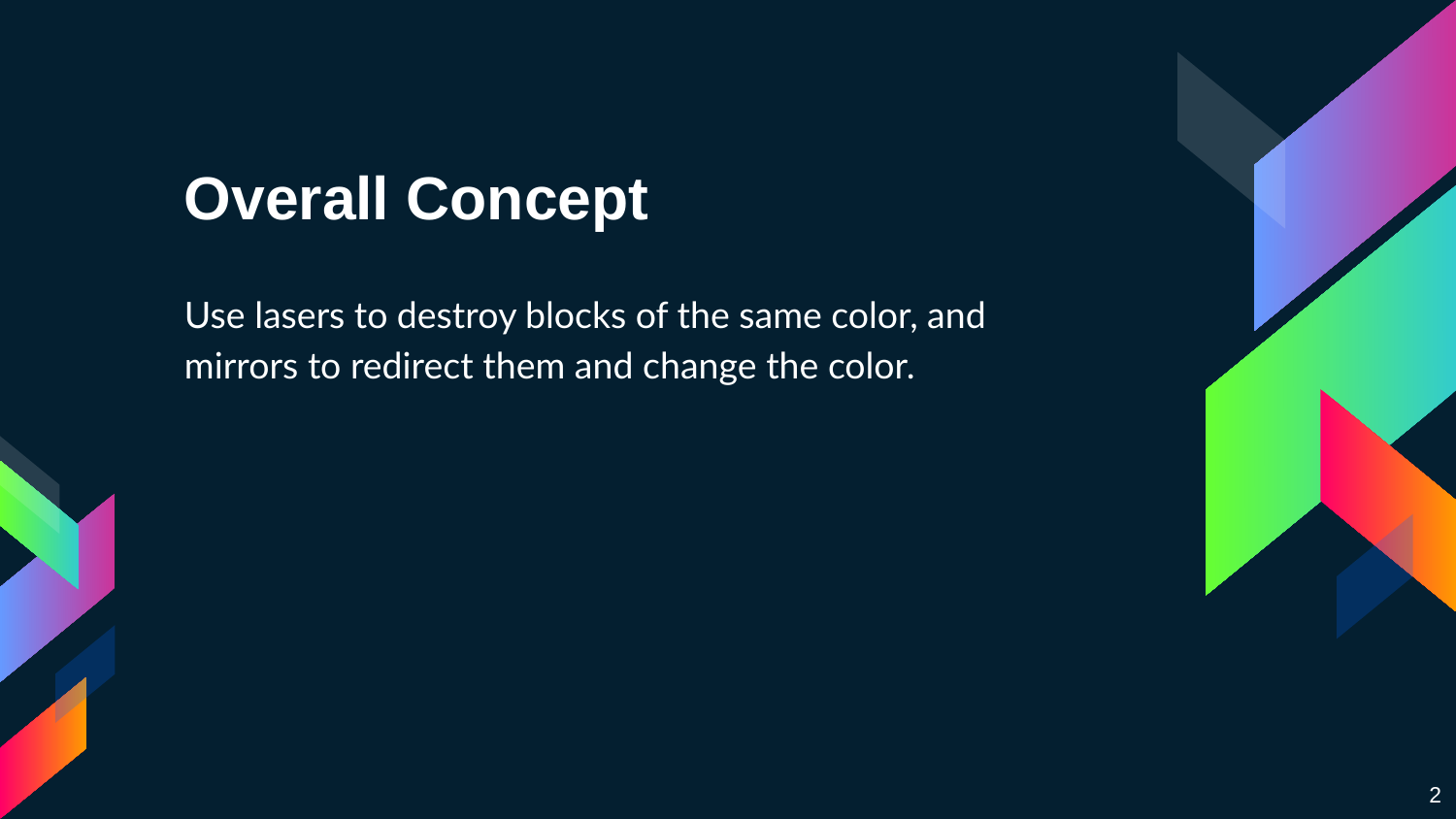

# Overall Concept
Use lasers to destroy blocks of the same color, and mirrors to redirect them and change the color.
2